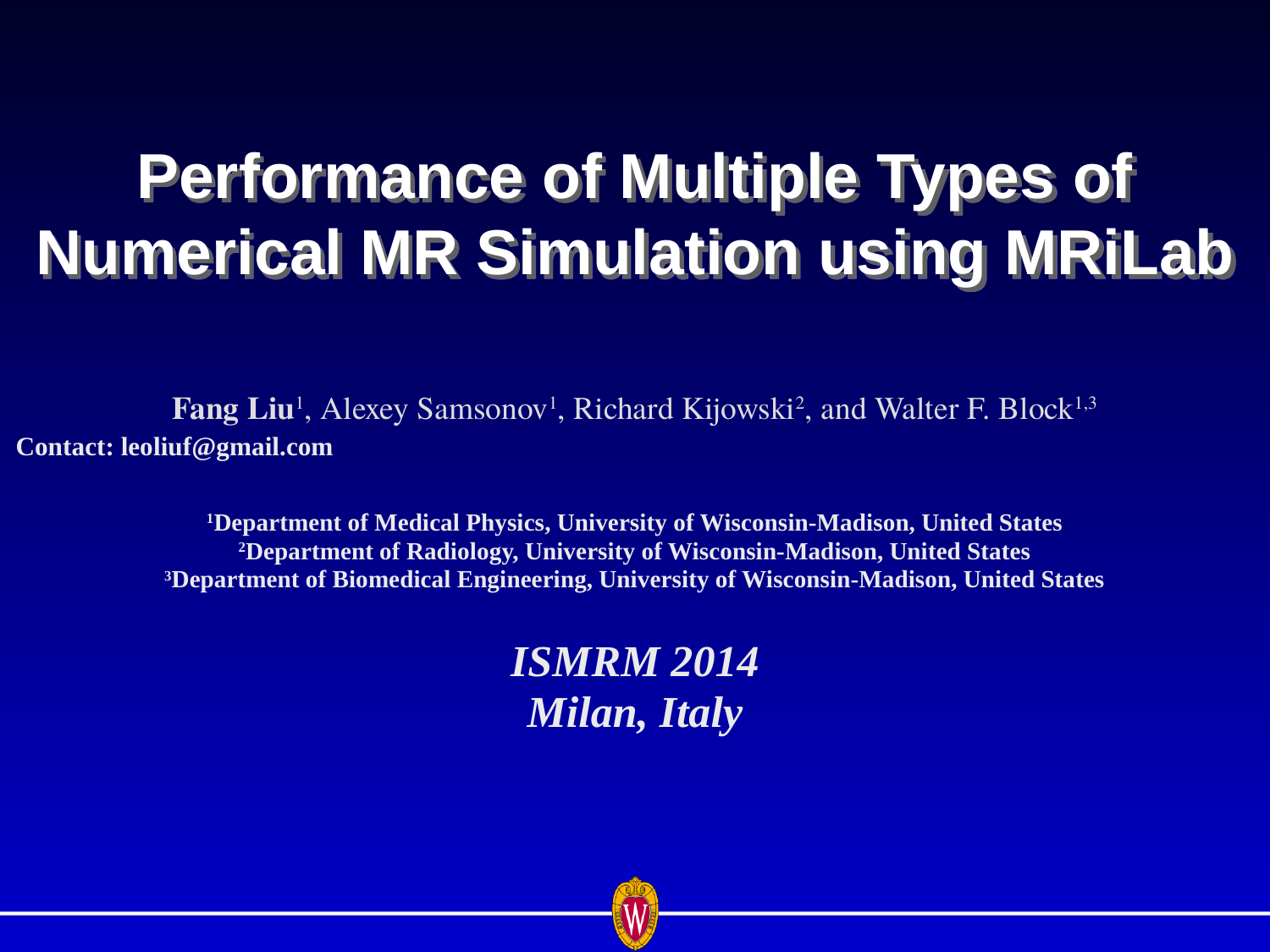

# Performance of Multiple Types of Numerical MR Simulation using MRiLab
Fang Liu1, Alexey Samsonov1, Richard Kijowski2, and Walter F. Block1,3

1Department of Medical Physics, University of Wisconsin-Madison, United States
2Department of Radiology, University of Wisconsin-Madison, United States
3Department of Biomedical Engineering, University of Wisconsin-Madison, United States

ISMRM 2014
Milan, Italy
Contact: leoliuf@gmail.com